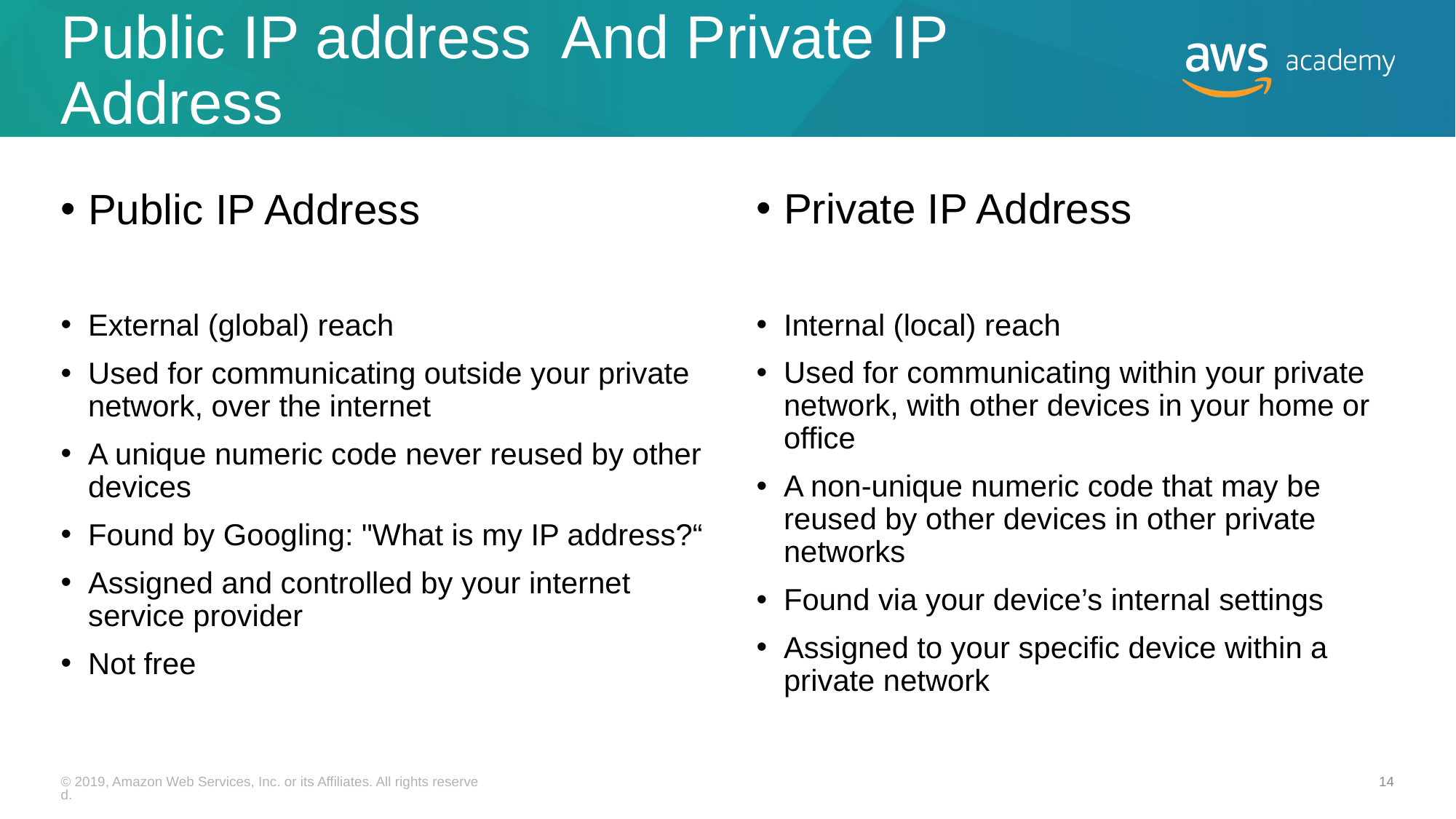

# Public IP address  And Private IP Address
Private IP Address

Internal (local) reach
Used for communicating within your private network, with other devices in your home or office
A non-unique numeric code that may be reused by other devices in other private networks
Found via your device’s internal settings
Assigned to your specific device within a private network
Public IP Address

External (global) reach
Used for communicating outside your private network, over the internet
A unique numeric code never reused by other devices
Found by Googling: "What is my IP address?“
Assigned and controlled by your internet service provider
Not free
© 2019, Amazon Web Services, Inc. or its Affiliates. All rights reserved.
14